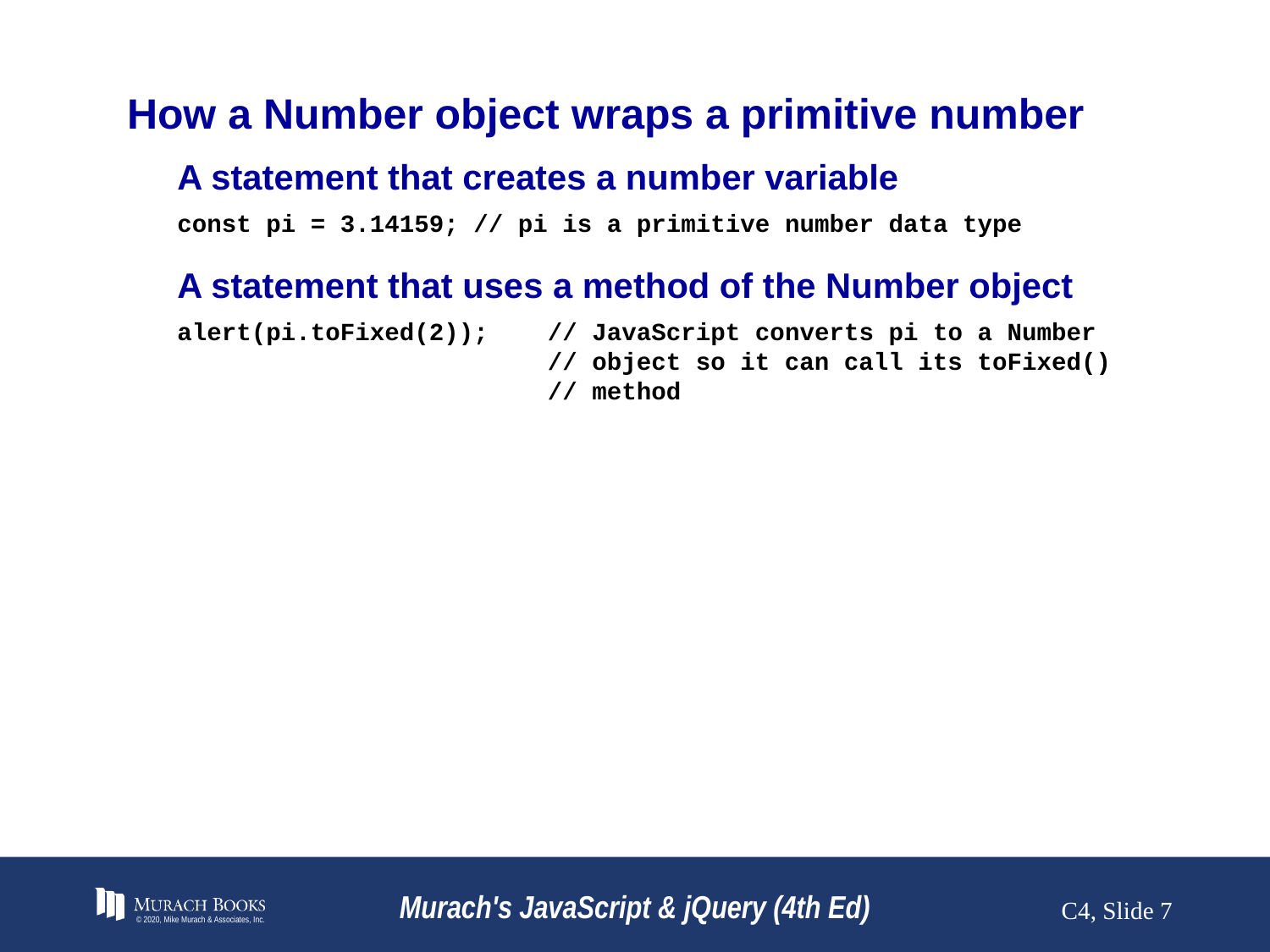

# How a Number object wraps a primitive number
A statement that creates a number variable
const pi = 3.14159; // pi is a primitive number data type
A statement that uses a method of the Number object
alert(pi.toFixed(2));    // JavaScript converts pi to a Number
                         // object so it can call its toFixed()
                         // method

© 2020, Mike Murach & Associates, Inc.
Murach's JavaScript & jQuery (4th Ed)

C4, Slide 7